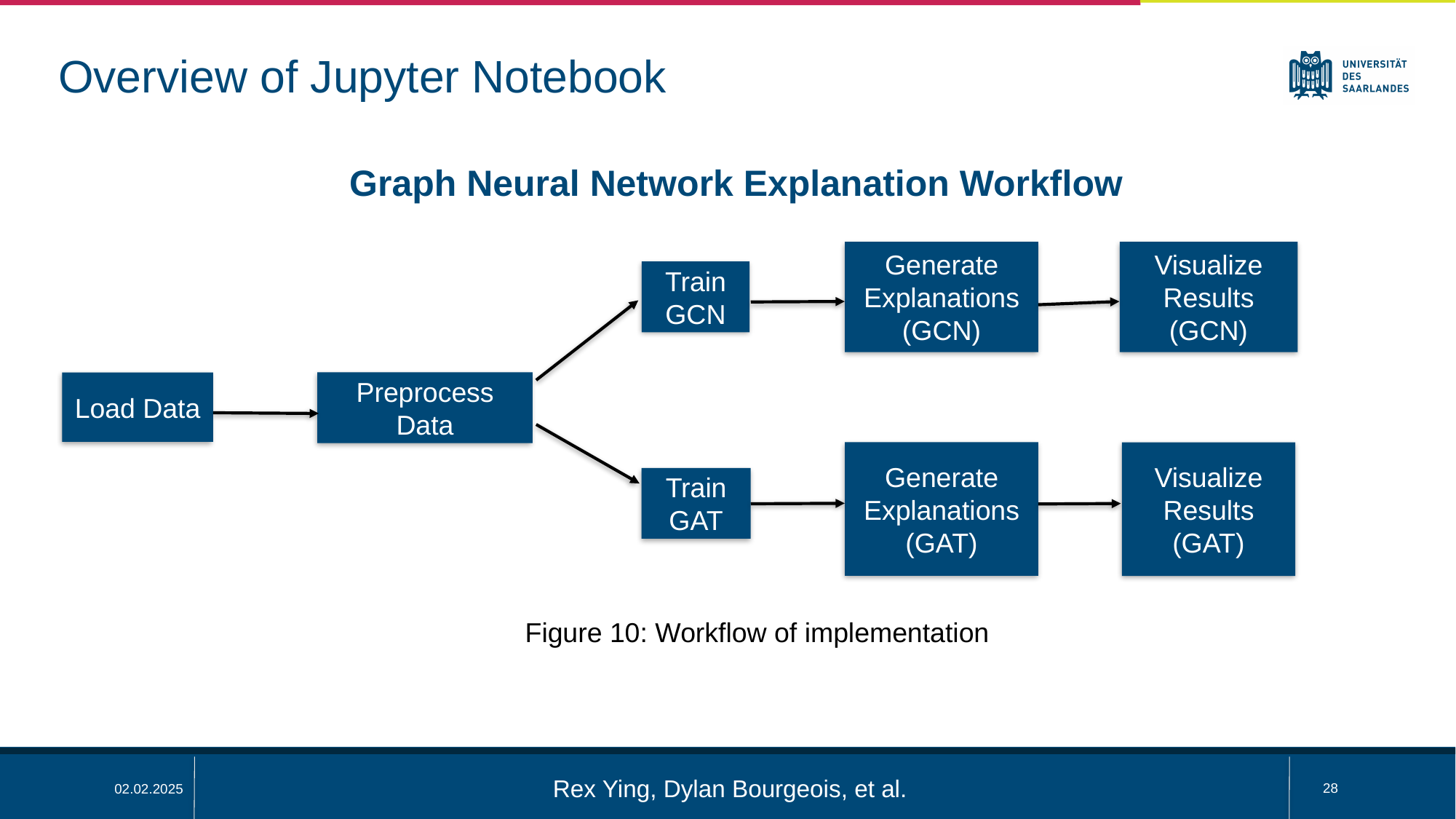

Overview of Jupyter Notebook
Graph Neural Network Explanation Workflow

Visualize Results (GCN)
Generate Explanations (GCN)
Train GCN
Preprocess Data
Load Data
Generate Explanations (GAT)
Visualize Results (GAT)
Train GAT
Figure 10: Workflow of implementation
Rex Ying, Dylan Bourgeois, et al.
28
02.02.2025